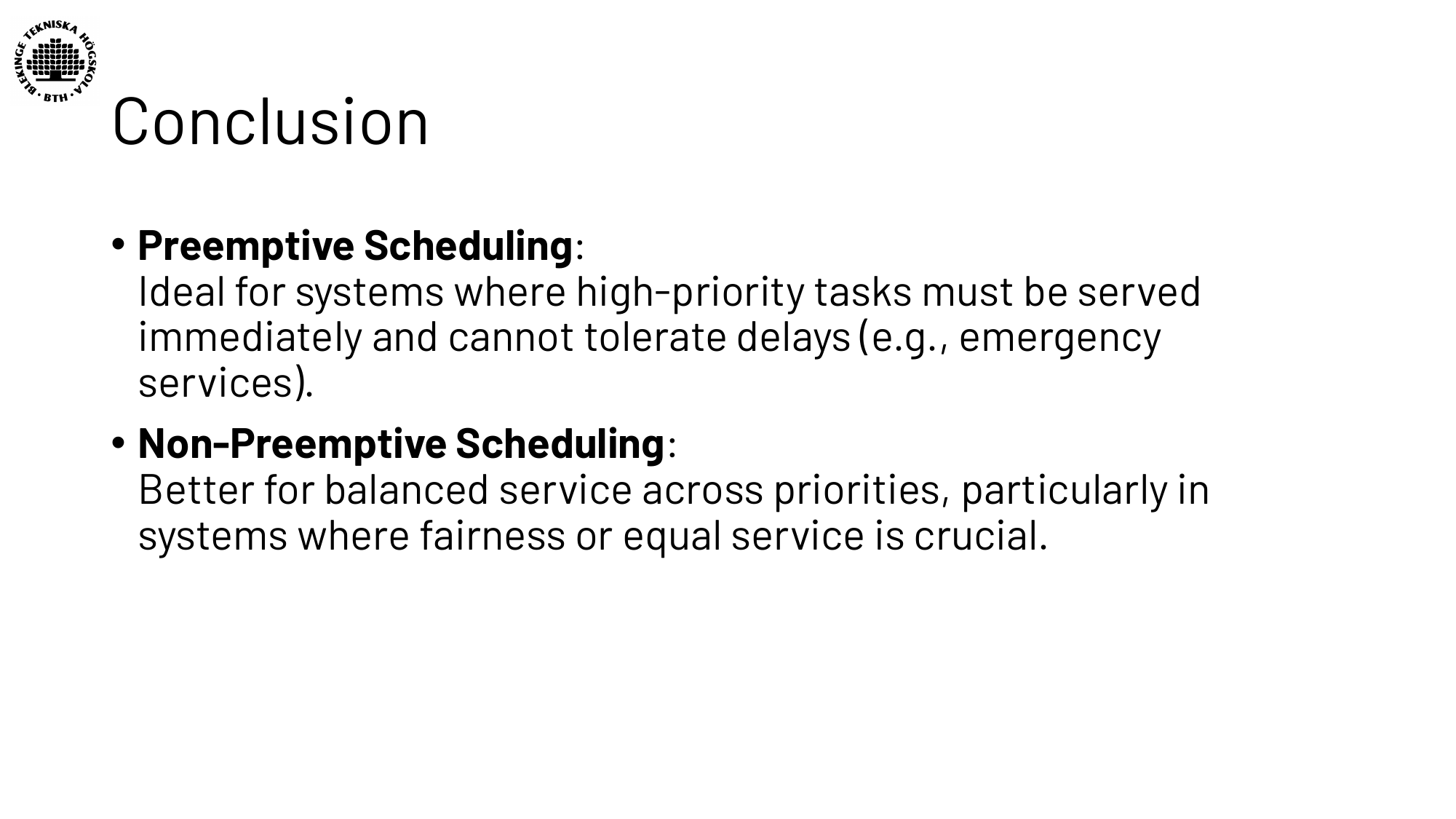

# Conclusion
Preemptive Scheduling:
Ideal for systems where high-priority tasks must be served immediately and cannot tolerate delays (e.g., emergency services).
Non-Preemptive Scheduling:
Better for balanced service across priorities, particularly in systems where fairness or equal service is crucial.